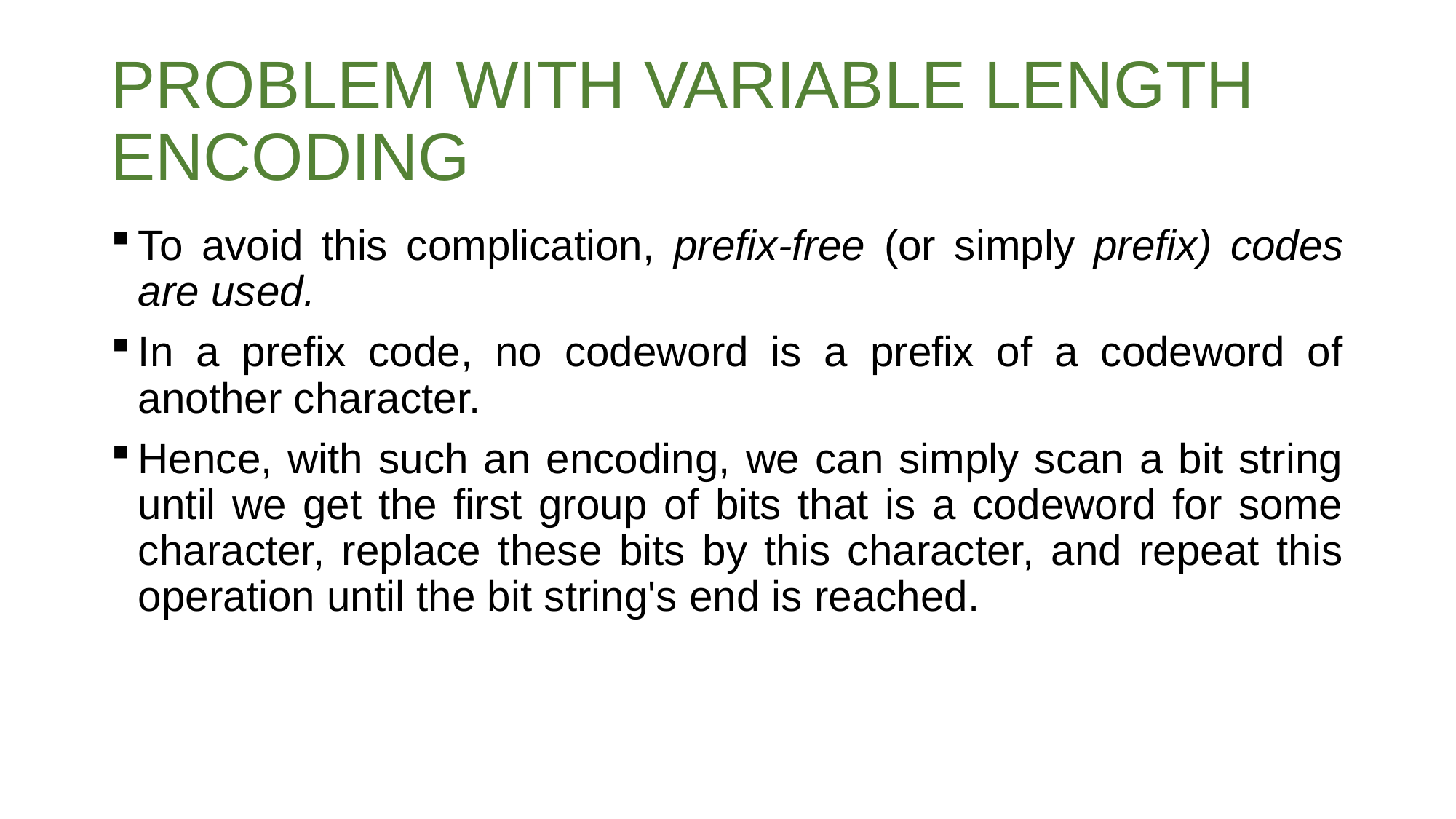

# PROBLEM WITH VARIABLE LENGTH ENCODING
To avoid this complication, prefix-free (or simply prefix) codes are used.
In a prefix code, no codeword is a prefix of a codeword of another character.
Hence, with such an encoding, we can simply scan a bit string until we get the first group of bits that is a codeword for some character, replace these bits by this character, and repeat this operation until the bit string's end is reached.